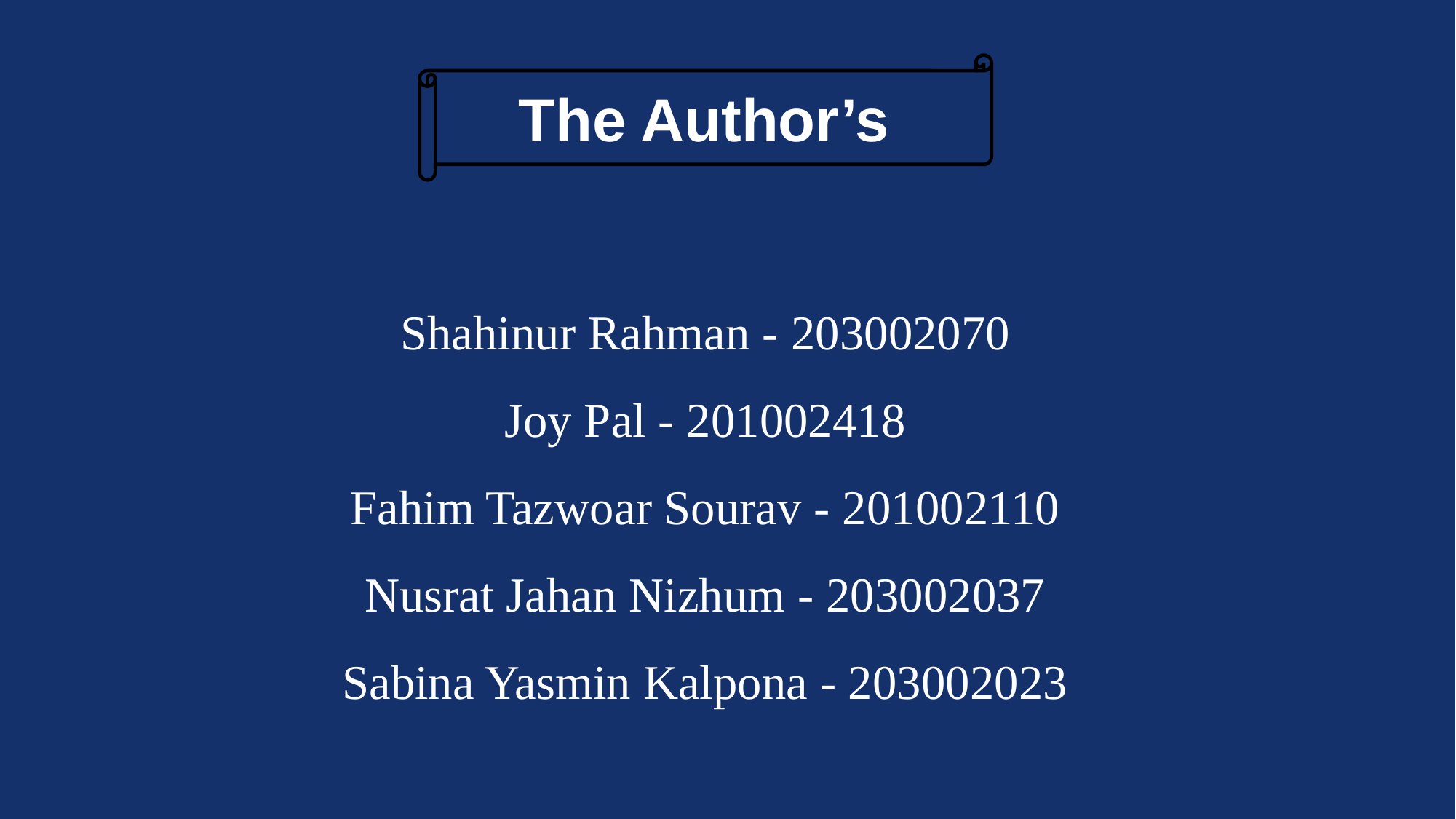

The Author’s
Shahinur Rahman - 203002070
Joy Pal - 201002418
Fahim Tazwoar Sourav - 201002110
Nusrat Jahan Nizhum - 203002037
Sabina Yasmin Kalpona - 203002023